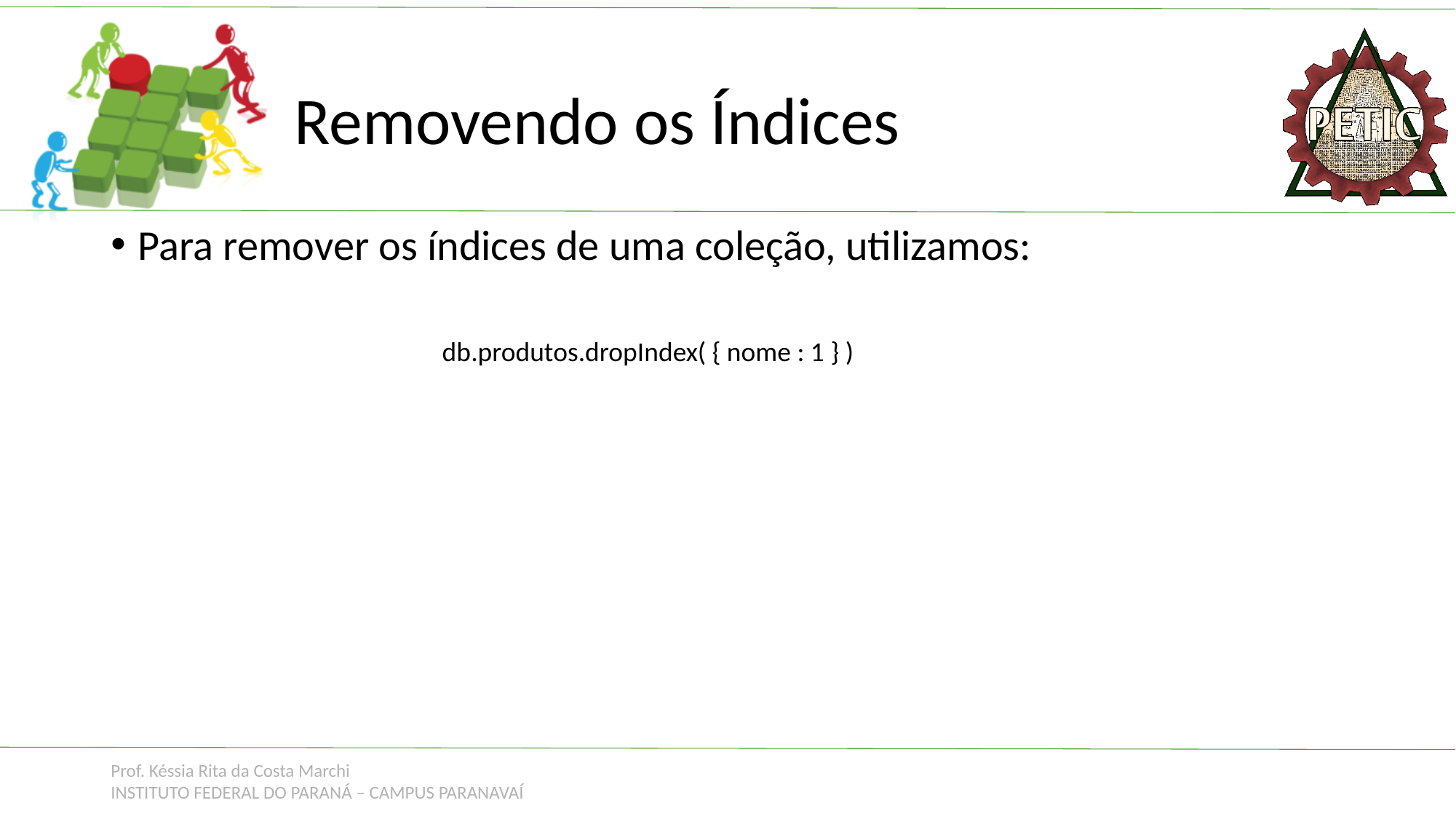

# Removendo os Índices
Para remover os índices de uma coleção, utilizamos:
db.produtos.dropIndex( { nome : 1 } )
Prof. Késsia Rita da Costa Marchi
INSTITUTO FEDERAL DO PARANÁ – CAMPUS PARANAVAÍ